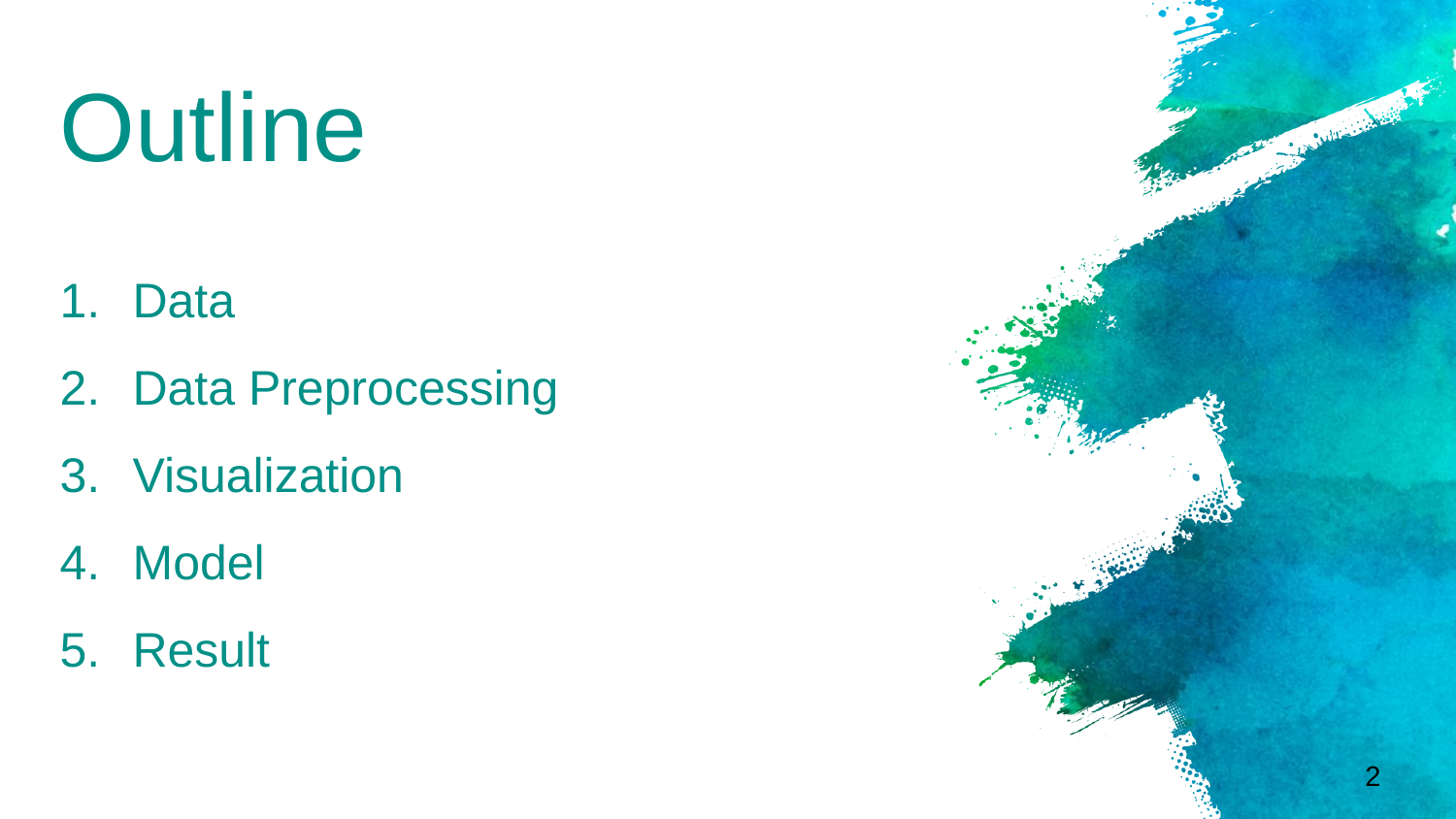

# Outline
Data
Data Preprocessing
Visualization
Model
Result

2